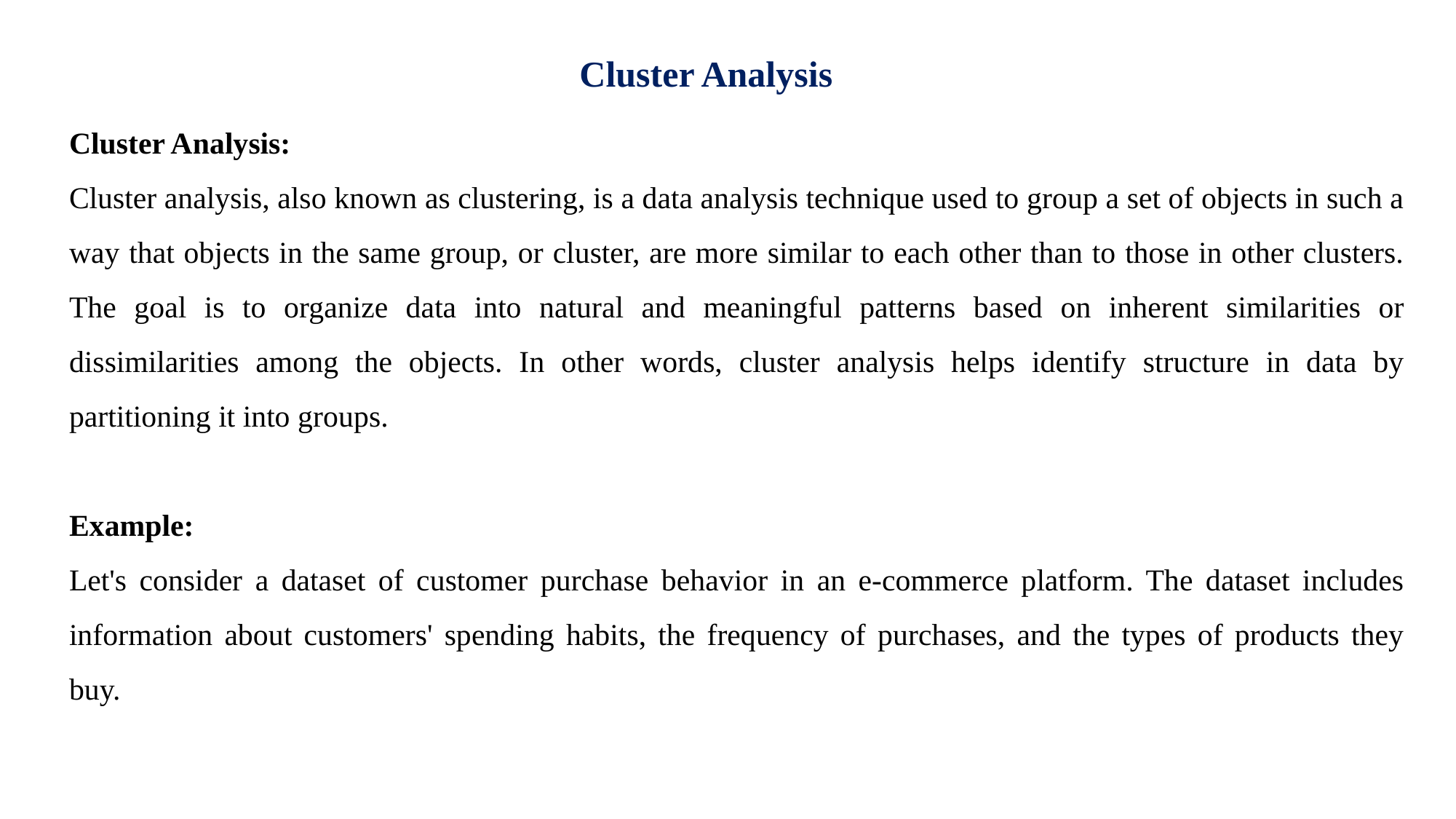

Cluster Analysis
Cluster Analysis:
Cluster analysis, also known as clustering, is a data analysis technique used to group a set of objects in such a way that objects in the same group, or cluster, are more similar to each other than to those in other clusters. The goal is to organize data into natural and meaningful patterns based on inherent similarities or dissimilarities among the objects. In other words, cluster analysis helps identify structure in data by partitioning it into groups.

Example:
Let's consider a dataset of customer purchase behavior in an e-commerce platform. The dataset includes information about customers' spending habits, the frequency of purchases, and the types of products they buy.